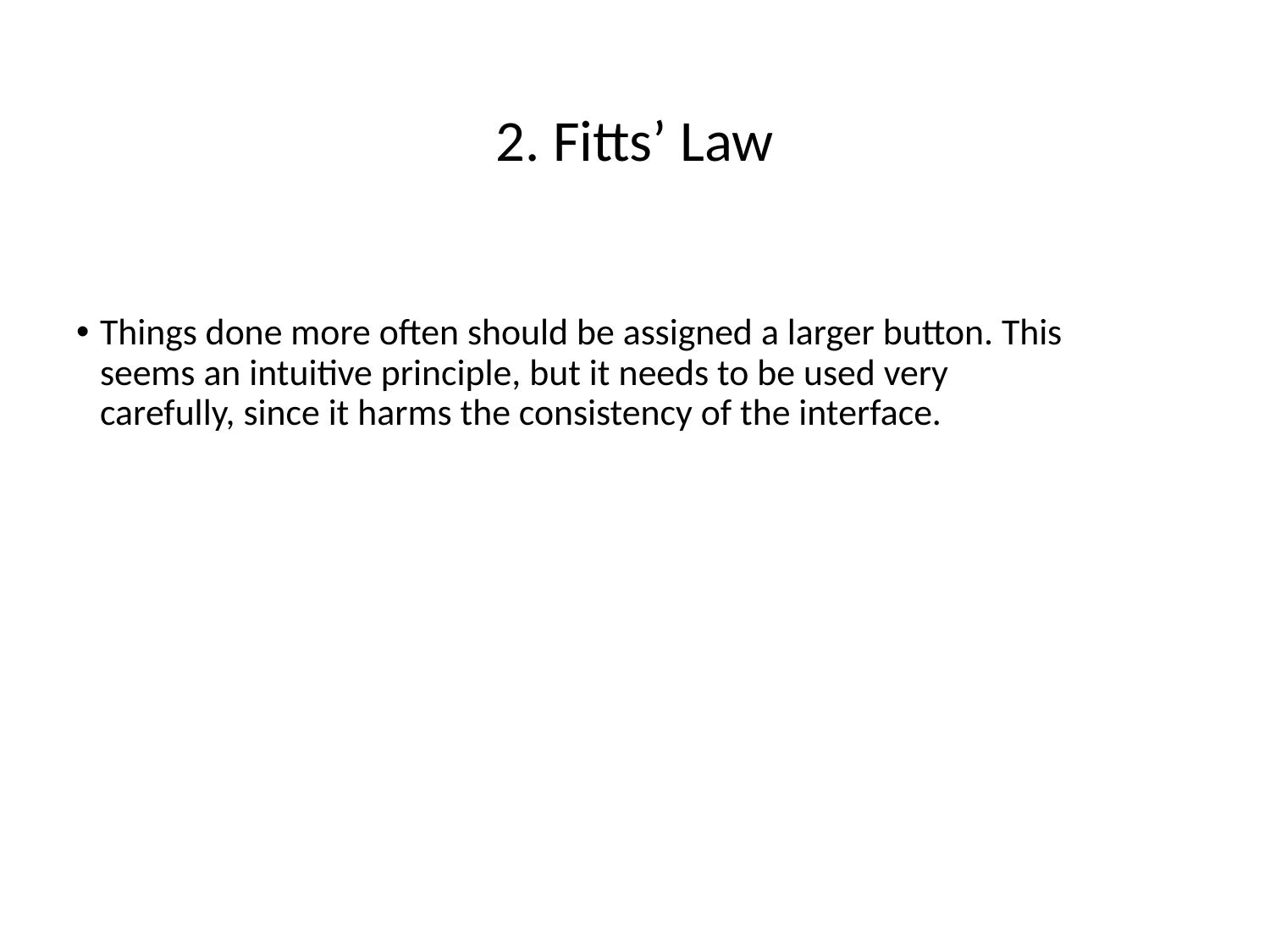

# 2. Fitts’ Law
Things done more often should be assigned a larger button. This seems an intuitive principle, but it needs to be used very carefully, since it harms the consistency of the interface.